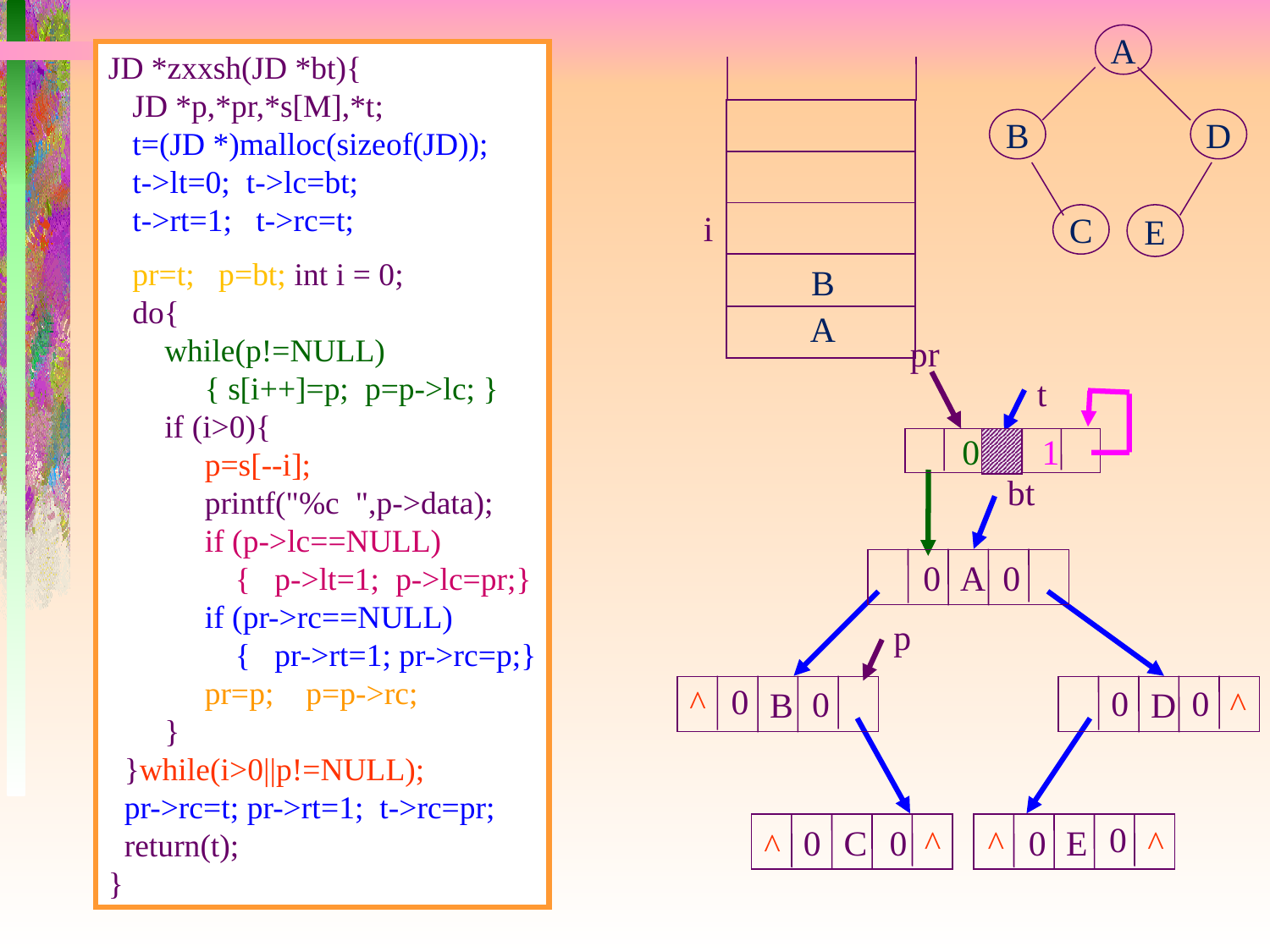

A

B
D

C
E
JD *zxxsh(JD *bt){
   JD *p,*pr,*s[M],*t;
   t=(JD *)malloc(sizeof(JD));
   t->lt=0;  t->lc=bt;
   t->rt=1;   t->rc=t;
   pr=t;   p=bt; int i = 0;
   do{
       while(p!=NULL)
            { s[i++]=p;  p=p->lc; }
       if (i>0){
            p=s[--i];
            printf("%c  ",p->data);
            if (p->lc==NULL)
	{   p->lt=1;  p->lc=pr;}
            if (pr->rc==NULL)
	{   pr->rt=1; pr->rc=p;}
            pr=p;    p=p->rc;
       }
  }while(i>0||p!=NULL);
  pr->rc=t; pr->rt=1;  t->rc=pr;
  return(t);
}

i
B
A
pr

t

     0       1

bt

         A

         B

         D

         C

         E

^
^

^
^
^
^

0
0
0
0
0
0
0
0
0
0
p